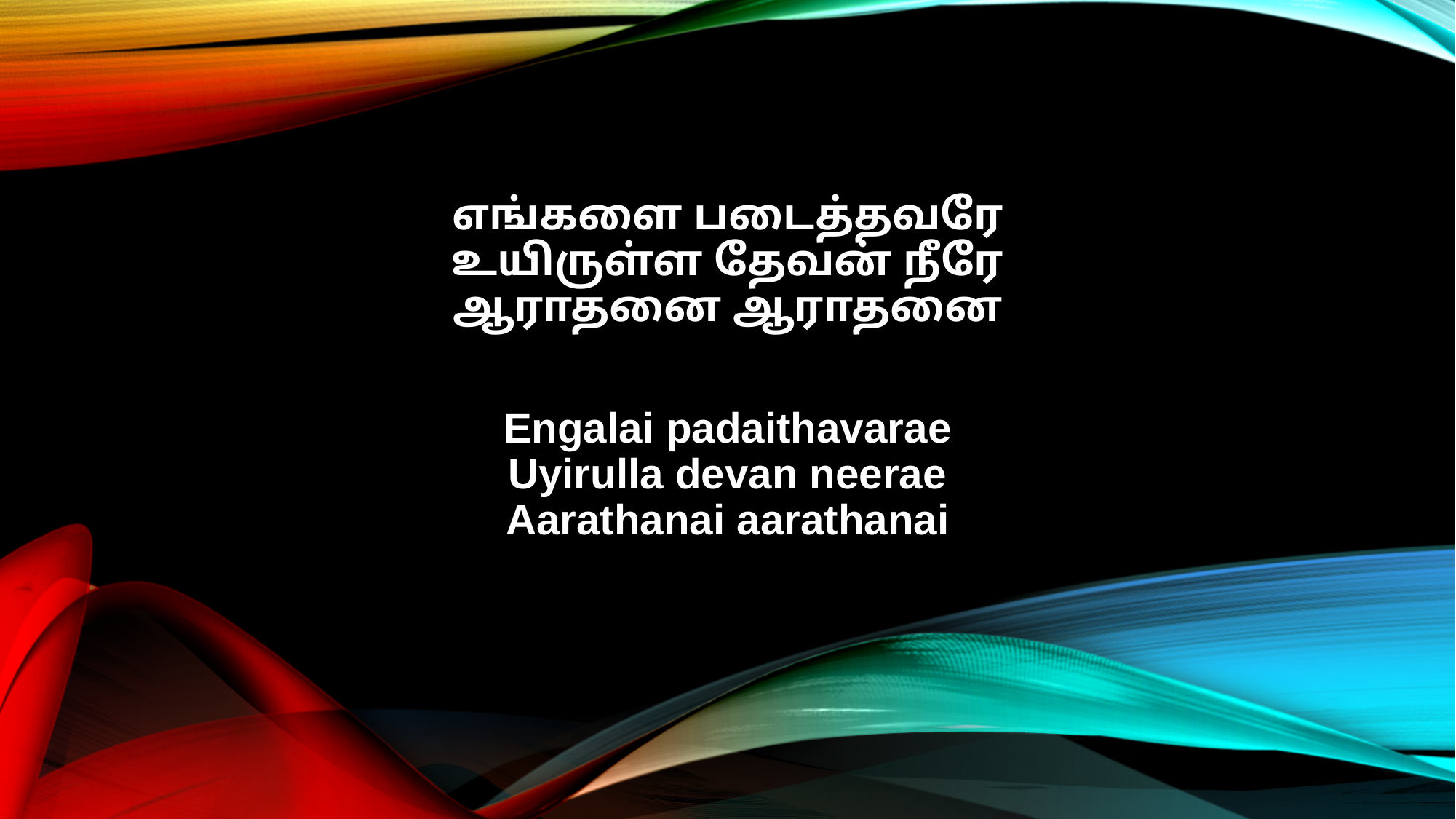

எங்களை படைத்தவரே
உயிருள்ள தேவன் நீரே
ஆராதனை ஆராதனை

Engalai padaithavarae
Uyirulla devan neerae
Aarathanai aarathanai